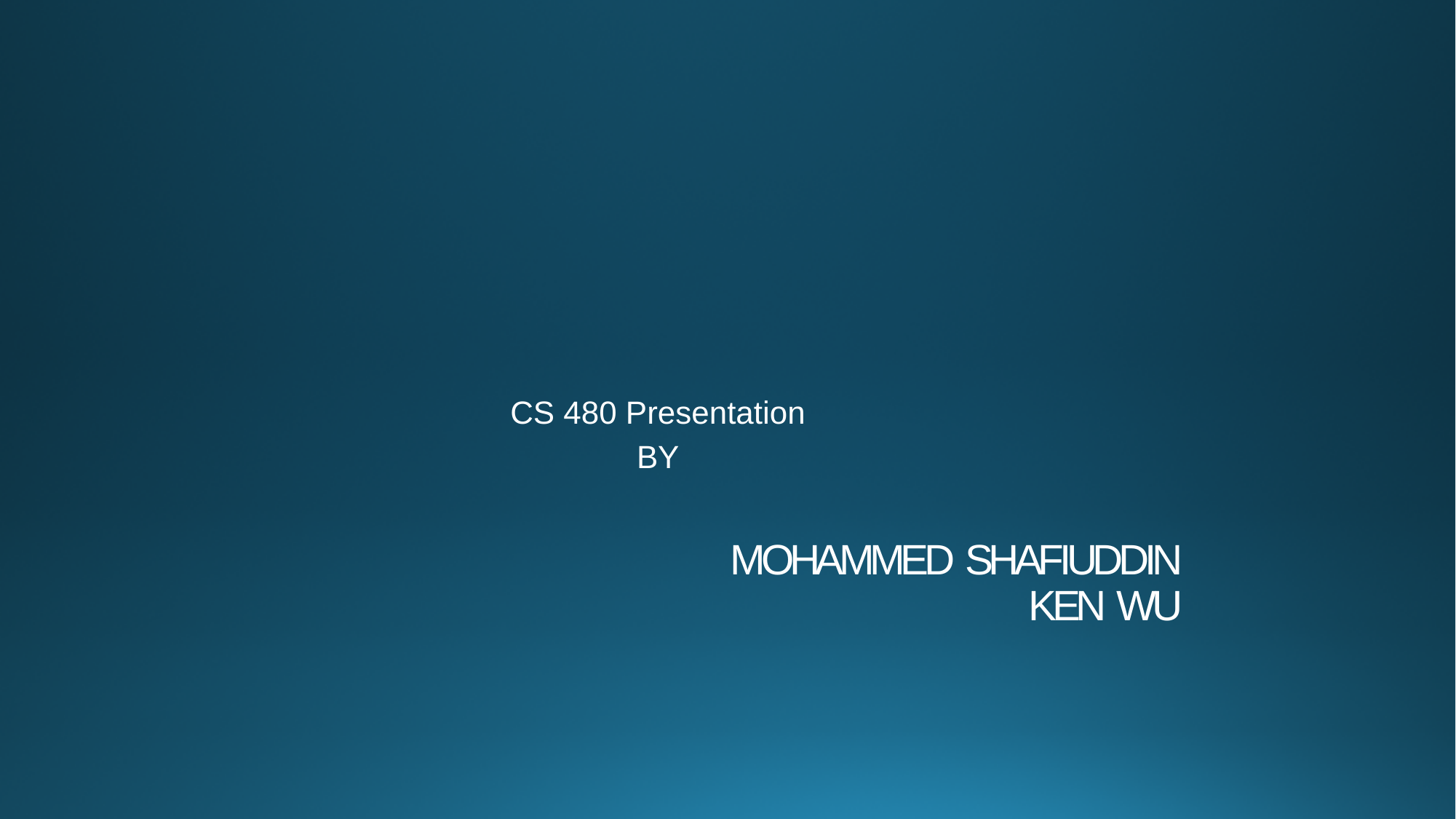

CS 480 Presentation
BY
# MOHAMMED  SHAFIUDDIN KEN  WU